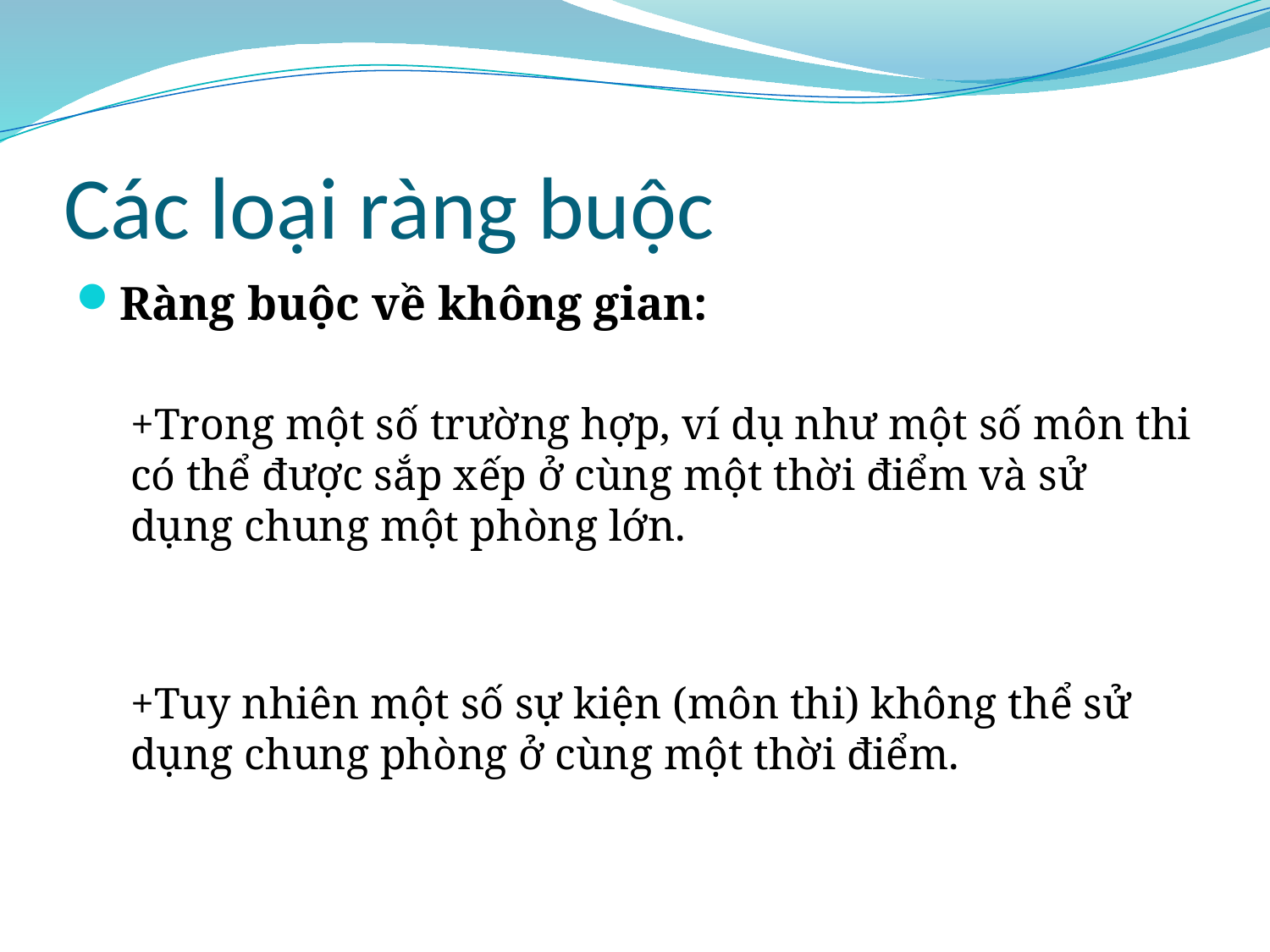

# Các loại ràng buộc
Ràng buộc về không gian:

+Trong một số trường hợp, ví dụ như một số môn thi có thể được sắp xếp ở cùng một thời điểm và sử dụng chung một phòng lớn.

+Tuy nhiên một số sự kiện (môn thi) không thể sử dụng chung phòng ở cùng một thời điểm.